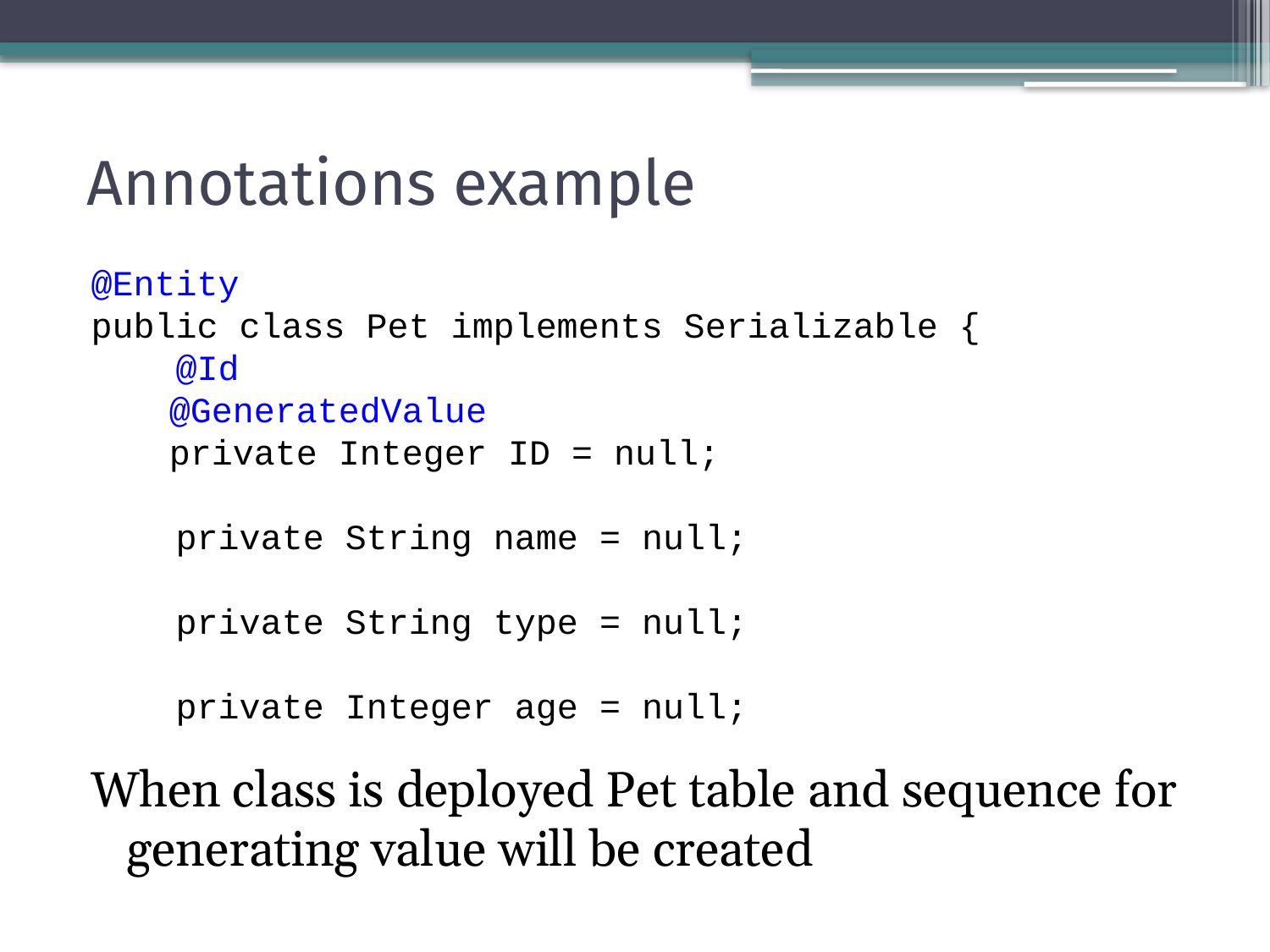

# Annotations example
@Entity
public class Pet implements Serializable {
    @Id
	  @GeneratedValue
	  private Integer ID = null;

    private String name = null;

    private String type = null;

    private Integer age = null;
When class is deployed Pet table and sequence for generating value will be created